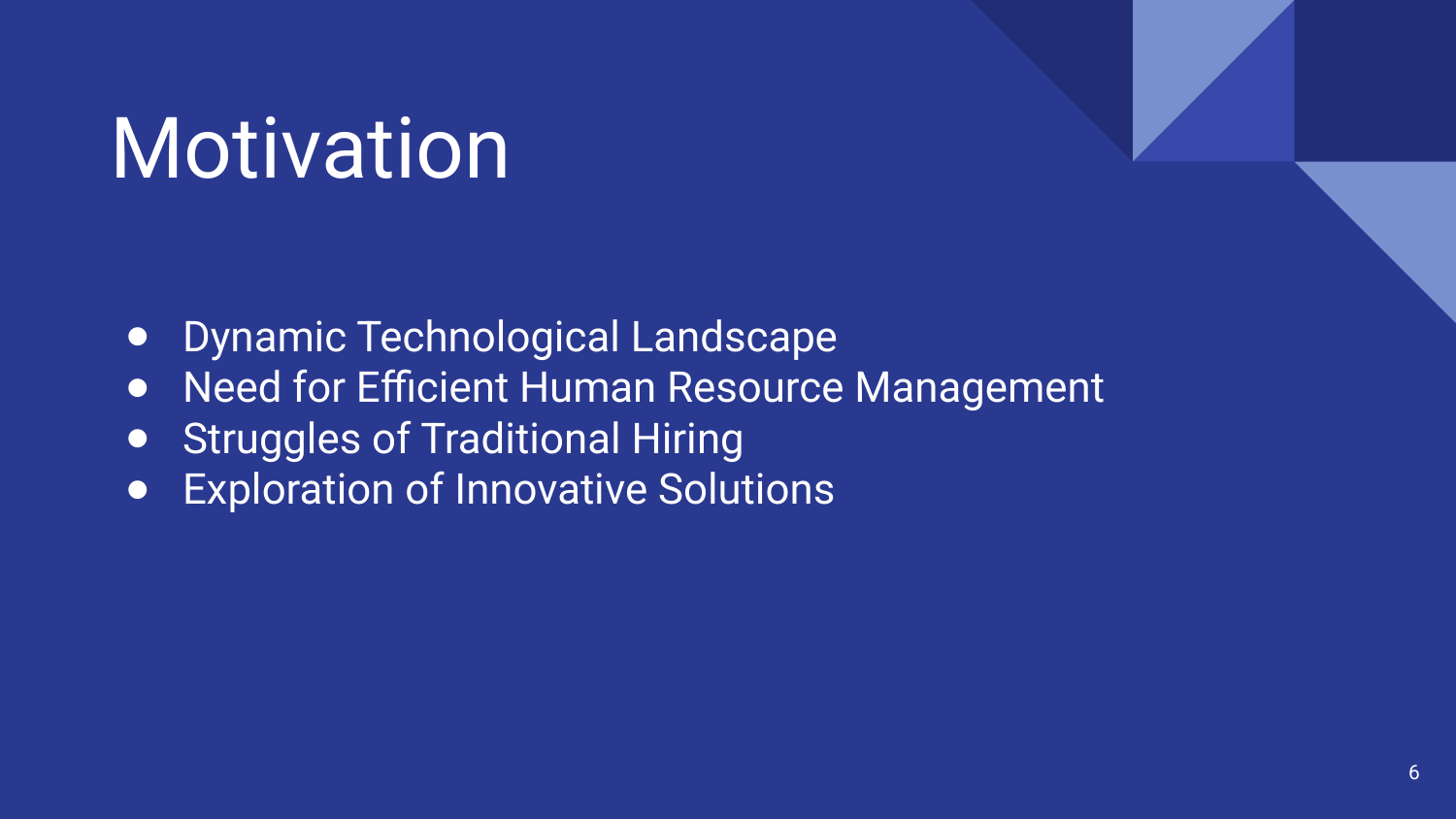

# Motivation

Dynamic Technological Landscape
Need for Efficient Human Resource Management
Struggles of Traditional Hiring
Exploration of Innovative Solutions

6